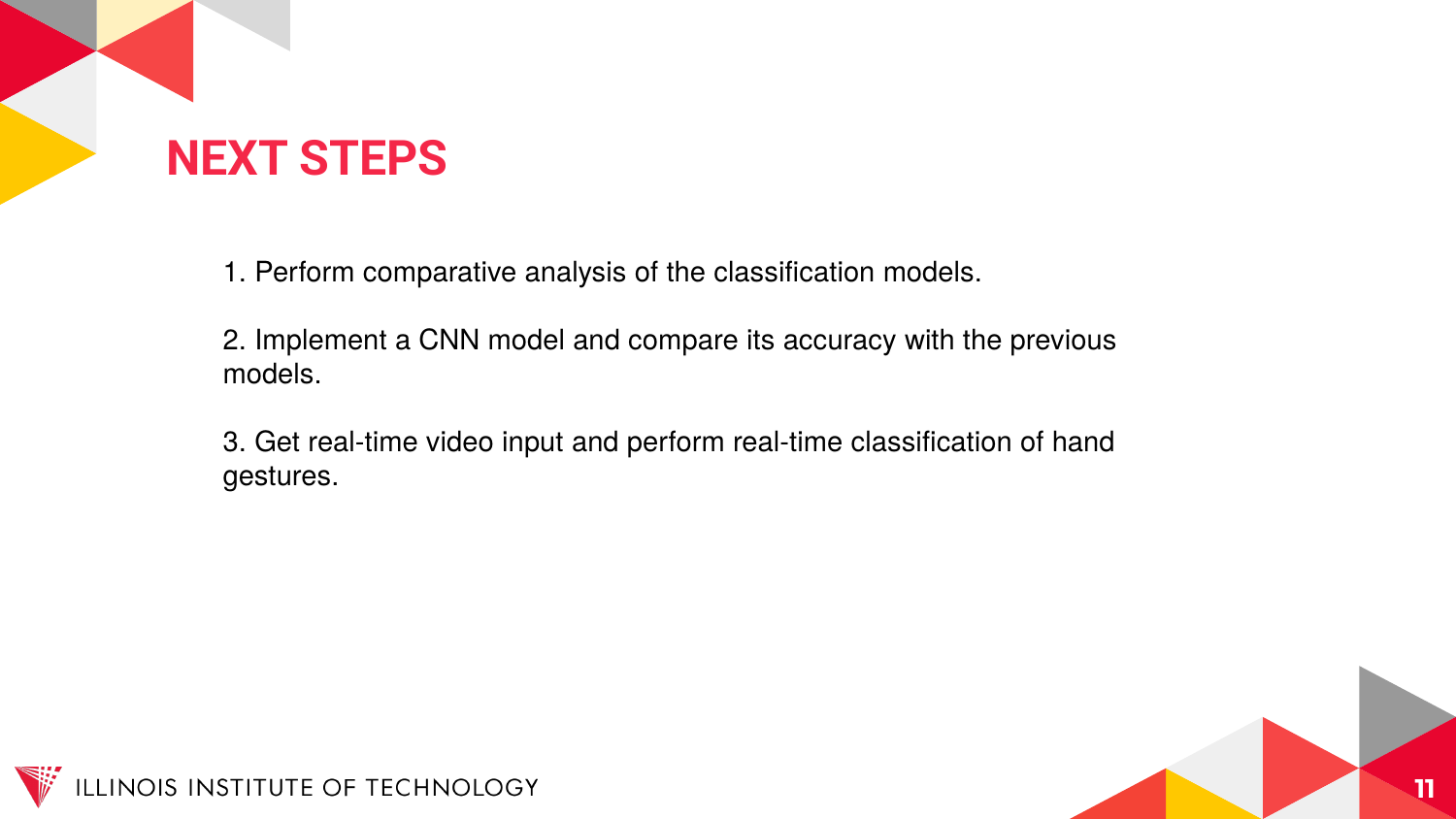

# NEXT STEPS
1. Perform comparative analysis of the classification models.

2. Implement a CNN model and compare its accuracy with the previous models.

3. Get real-time video input and perform real-time classification of hand gestures.
11